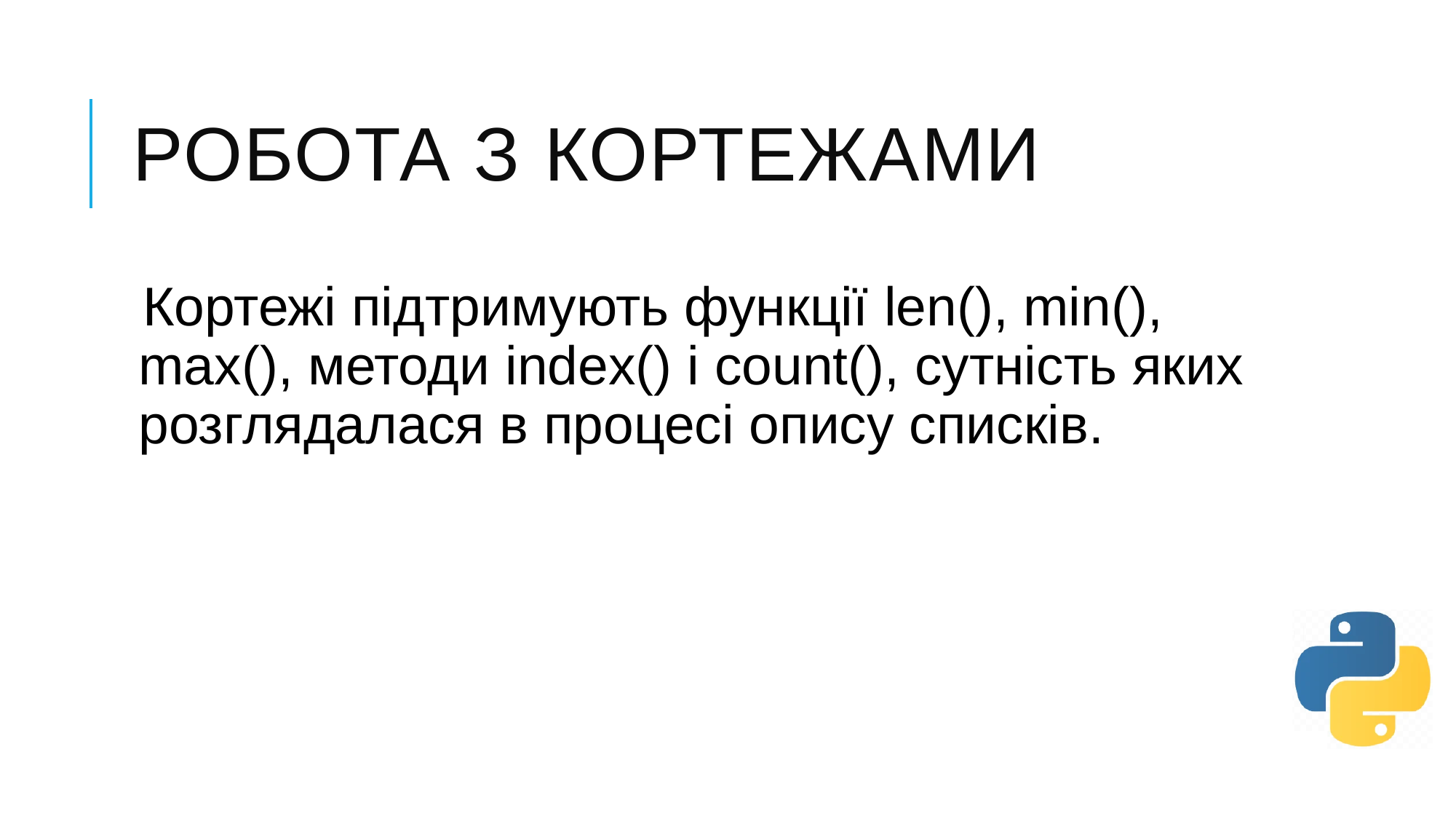

# Робота з кортежами
Кортежі підтримують функції len(), min(), max(), методи index() і count(), сутність яких розглядалася в процесі опису списків.